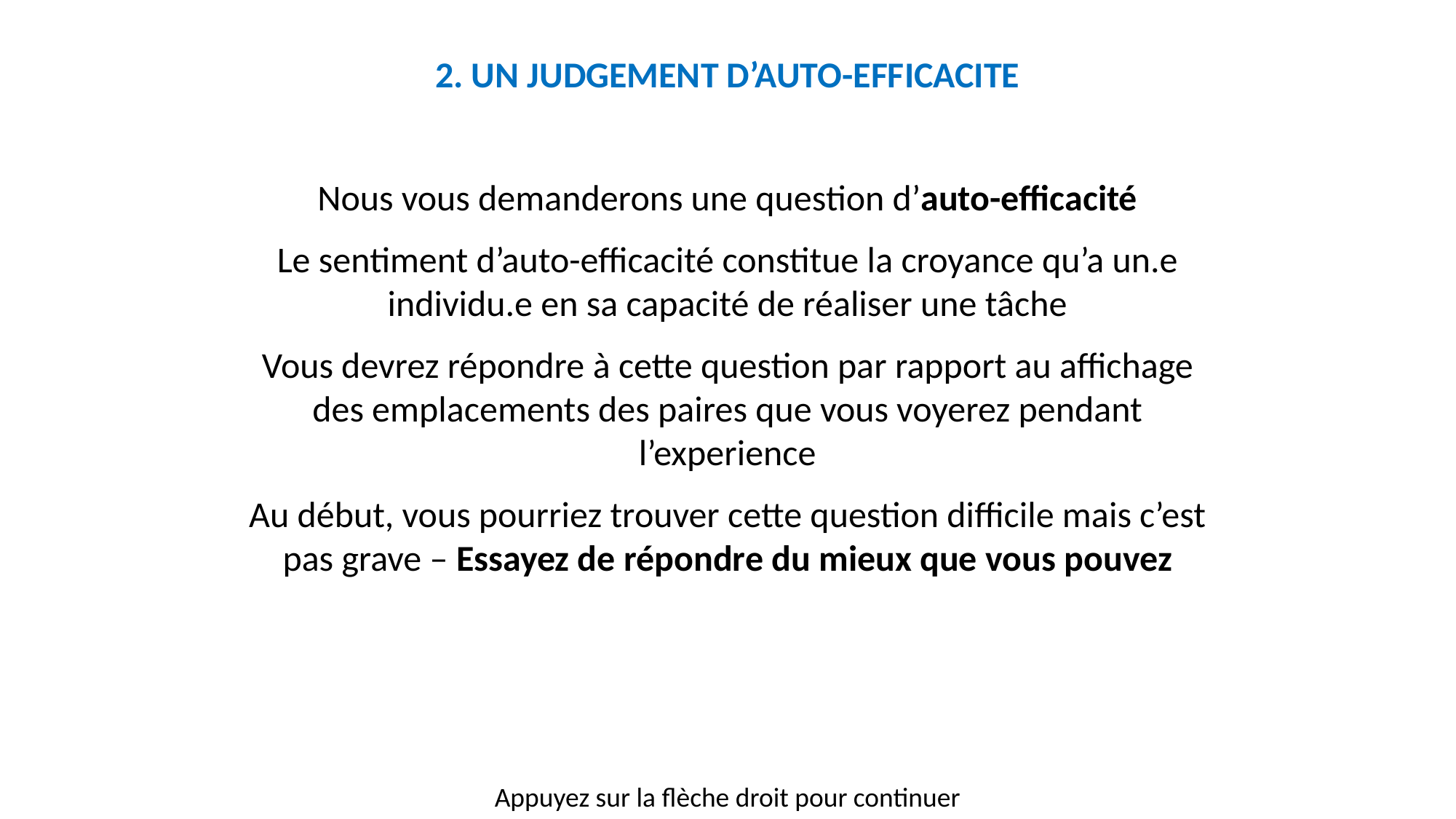

2. UN JUDGEMENT D’AUTO-EFFICACITE
Nous vous demanderons une question d’auto-efficacité
Le sentiment d’auto-efficacité constitue la croyance qu’a un.e individu.e en sa capacité de réaliser une tâche
Vous devrez répondre à cette question par rapport au affichage des emplacements des paires que vous voyerez pendant l’experience
Au début, vous pourriez trouver cette question difficile mais c’est pas grave – Essayez de répondre du mieux que vous pouvez

Appuyez sur la flèche droit pour continuer